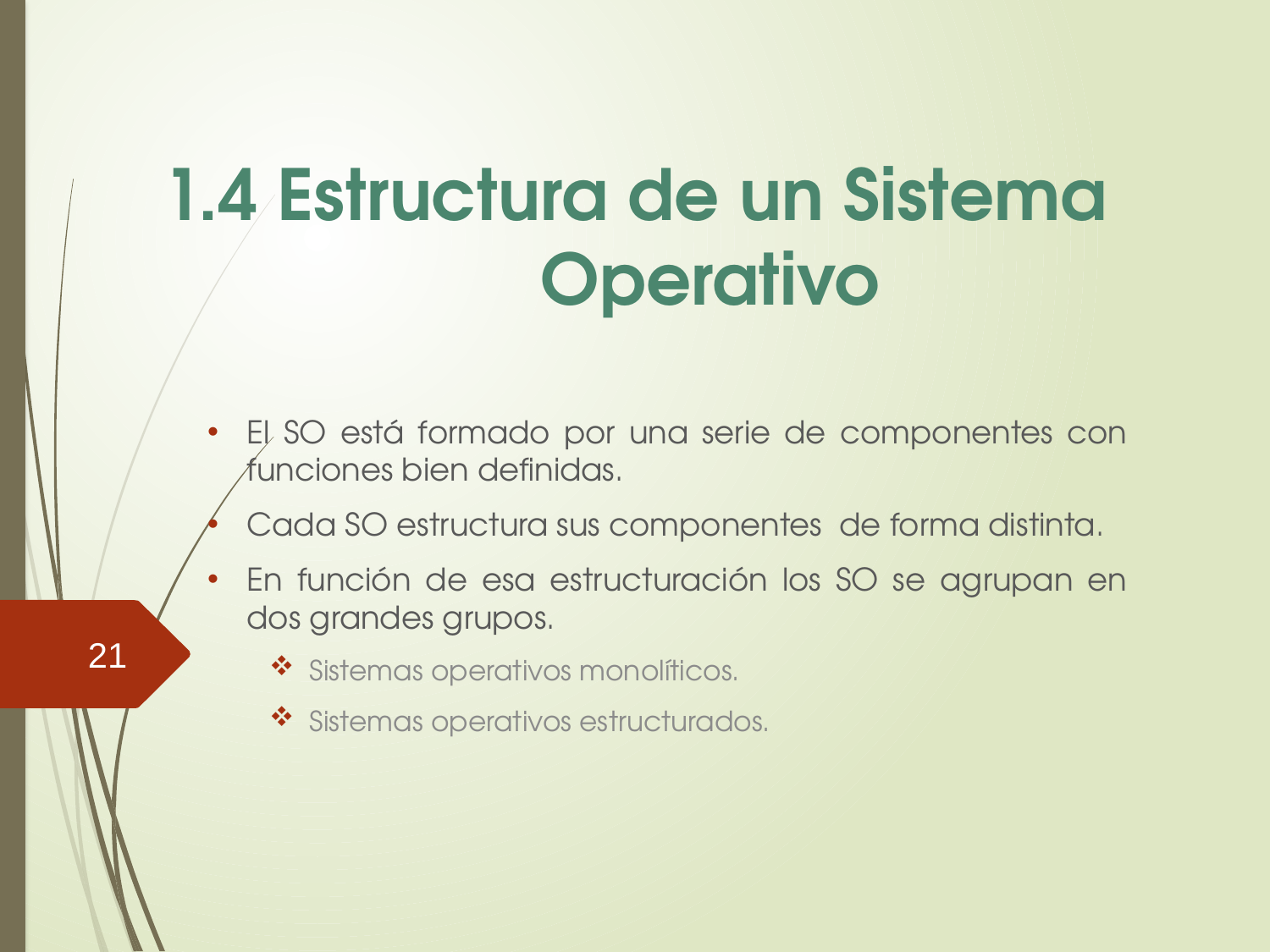

# 1.4 Estructura de un Sistema Operativo
El SO está formado por una serie de componentes con funciones bien definidas.
Cada SO estructura sus componentes  de forma distinta.
En función de esa estructuración los SO se agrupan en dos grandes grupos.
Sistemas operativos monolíticos.
Sistemas operativos estructurados.
21